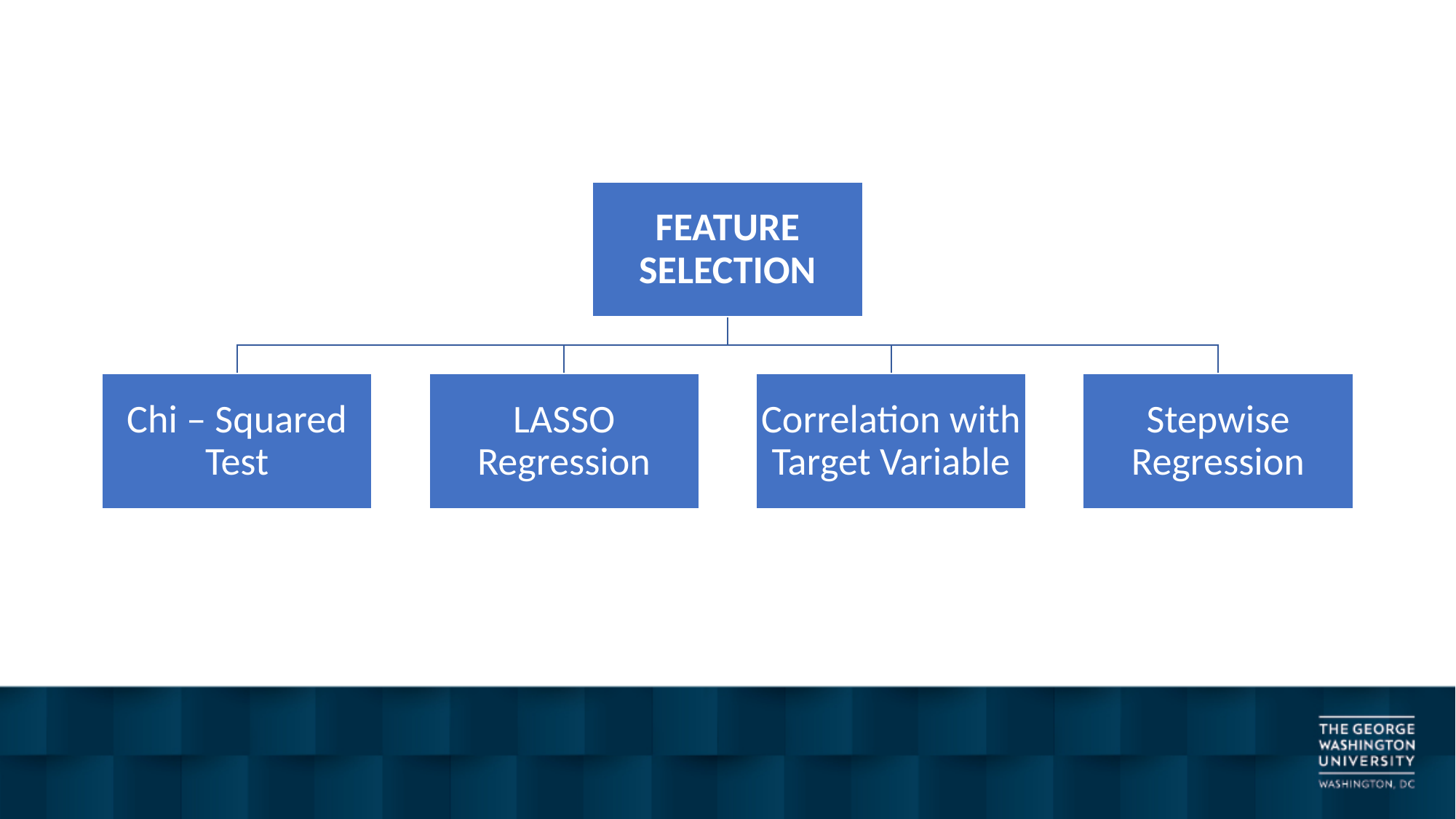

FEATURE SELECTION
Chi – Squared Test
LASSO Regression
Correlation with Target Variable
Stepwise Regression